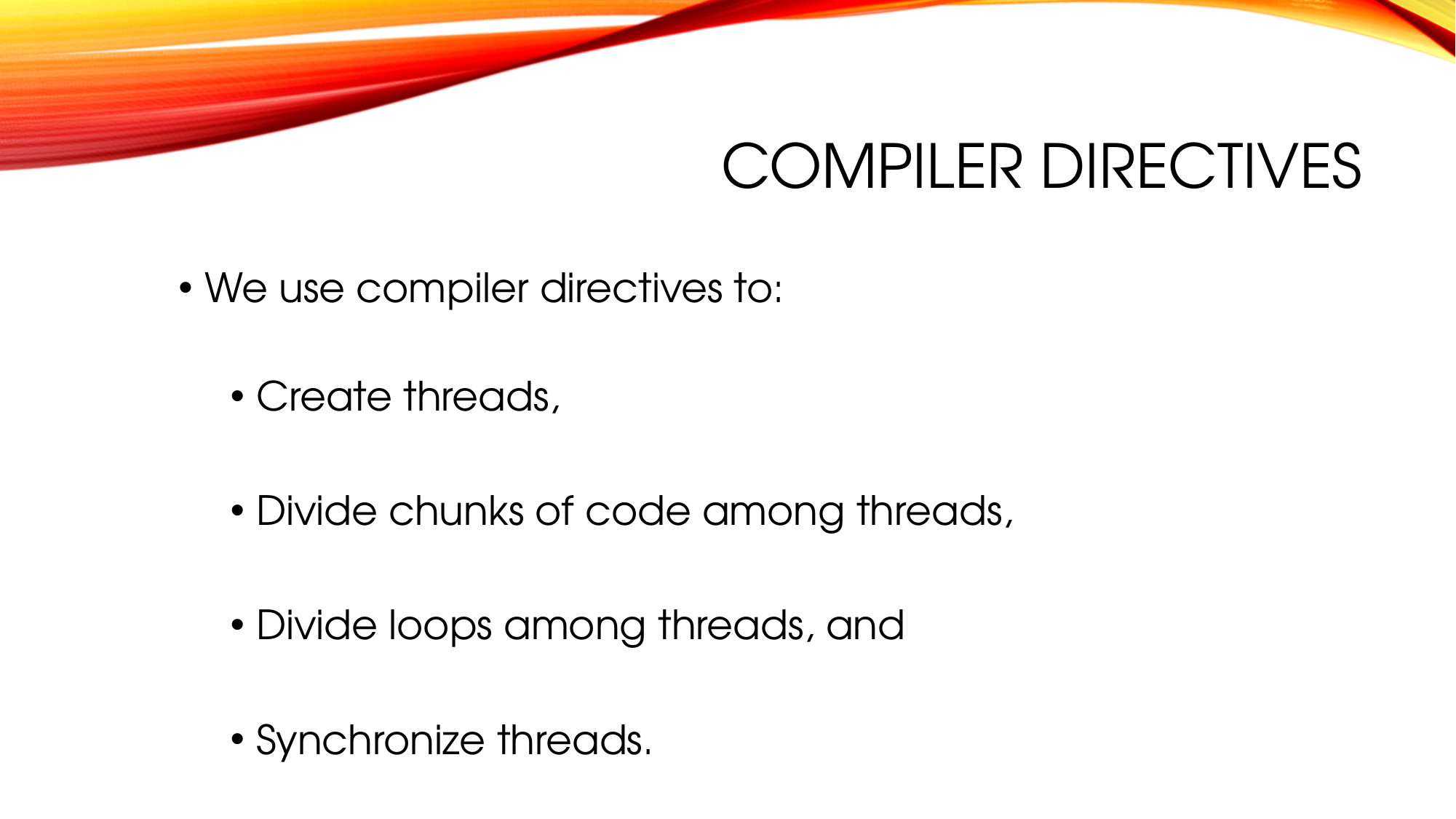

# Compiler Directives
We use compiler directives to:

Create threads,

Divide chunks of code among threads,

Divide loops among threads, and

Synchronize threads.